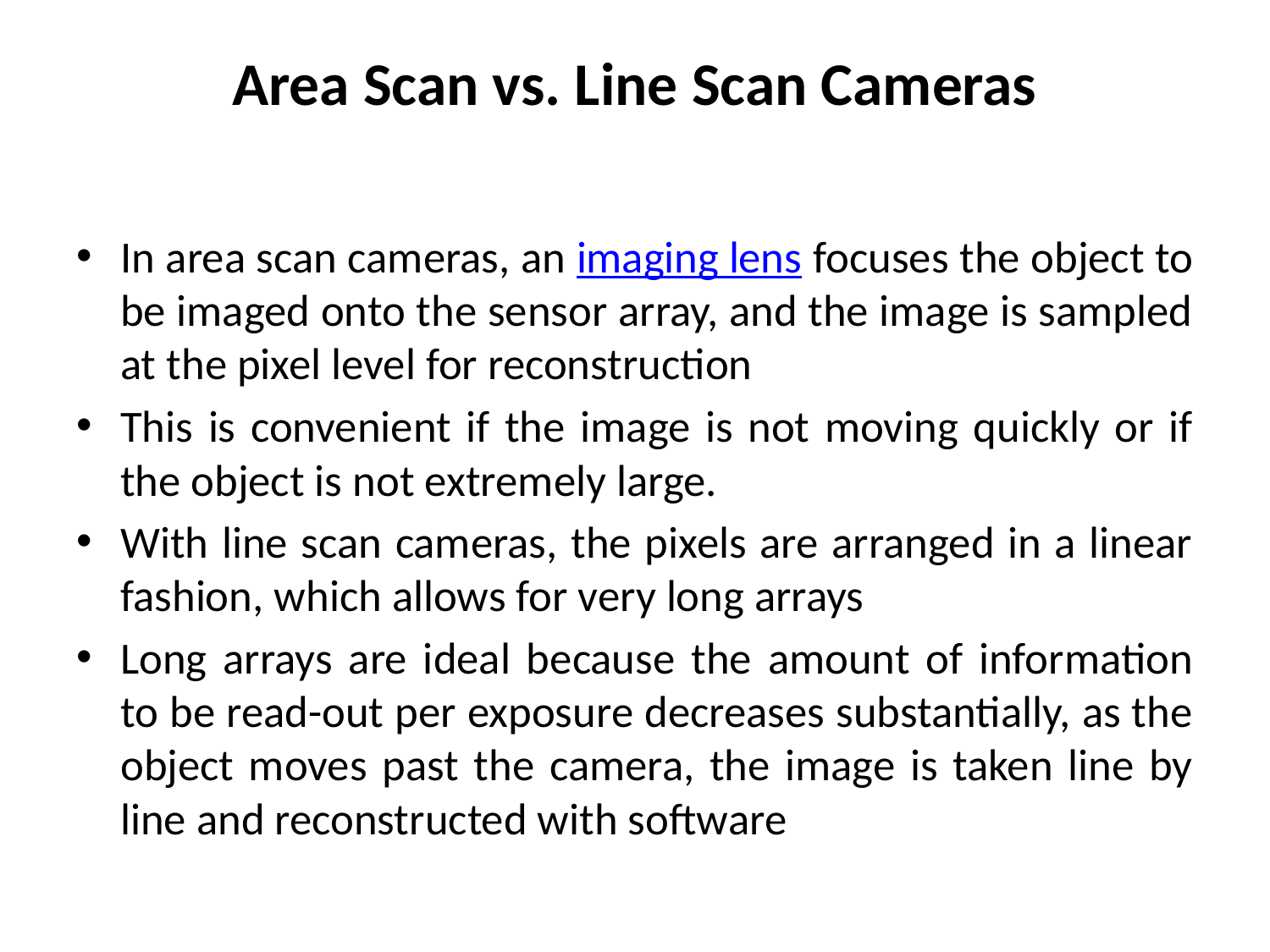

# Area Scan vs. Line Scan Cameras
In area scan cameras, an imaging lens focuses the object to be imaged onto the sensor array, and the image is sampled at the pixel level for reconstruction
This is convenient if the image is not moving quickly or if the object is not extremely large.
With line scan cameras, the pixels are arranged in a linear fashion, which allows for very long arrays
Long arrays are ideal because the amount of information to be read-out per exposure decreases substantially, as the object moves past the camera, the image is taken line by line and reconstructed with software